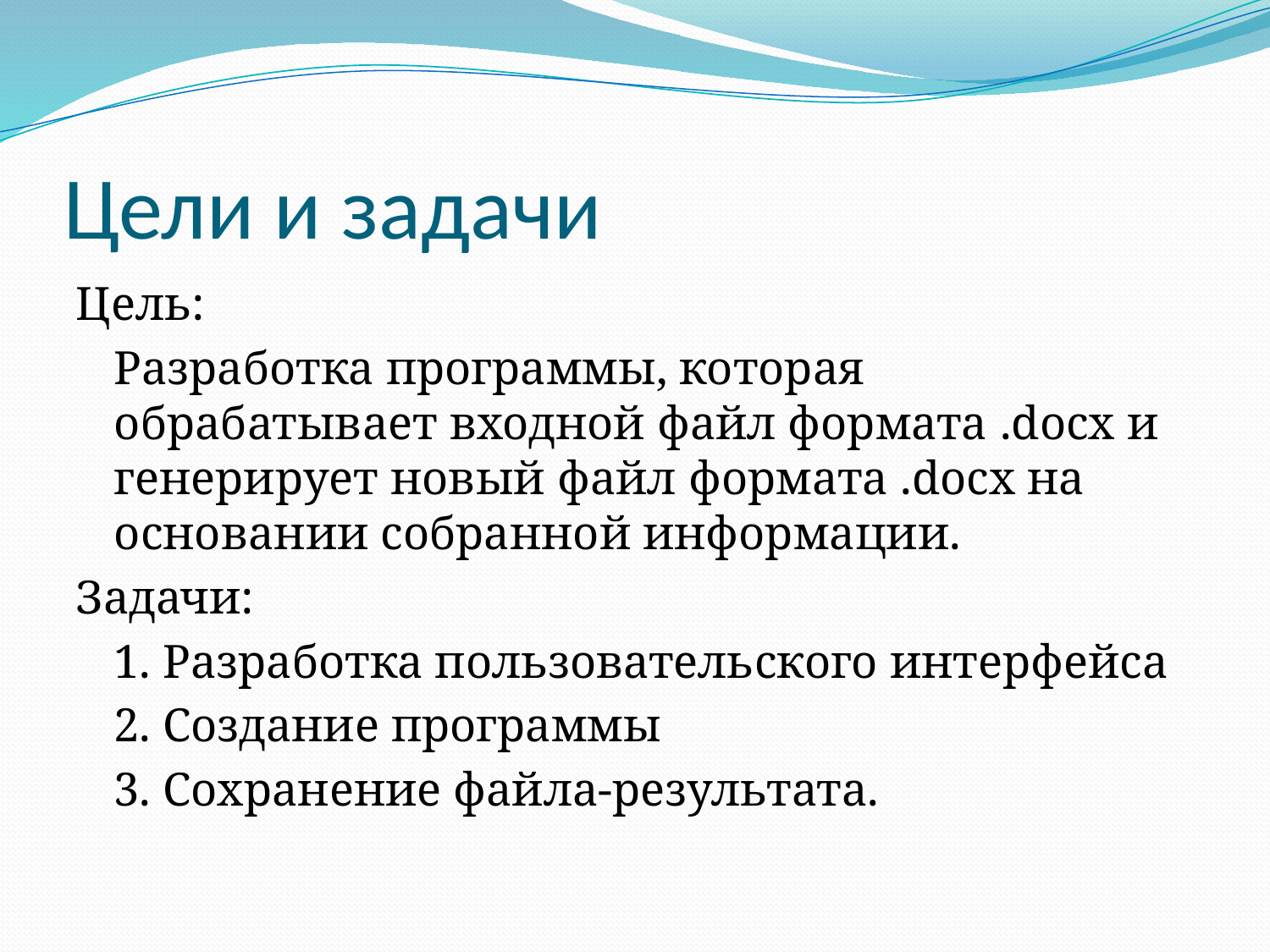

# Цели и задачи
Цель:
	Разработка программы, которая обрабатывает входной файл формата .docx и генерирует новый файл формата .docx на основании собранной информации.
Задачи:
	1. Разработка пользовательского интерфейса
	2. Создание программы
	3. Сохранение файла-результата.